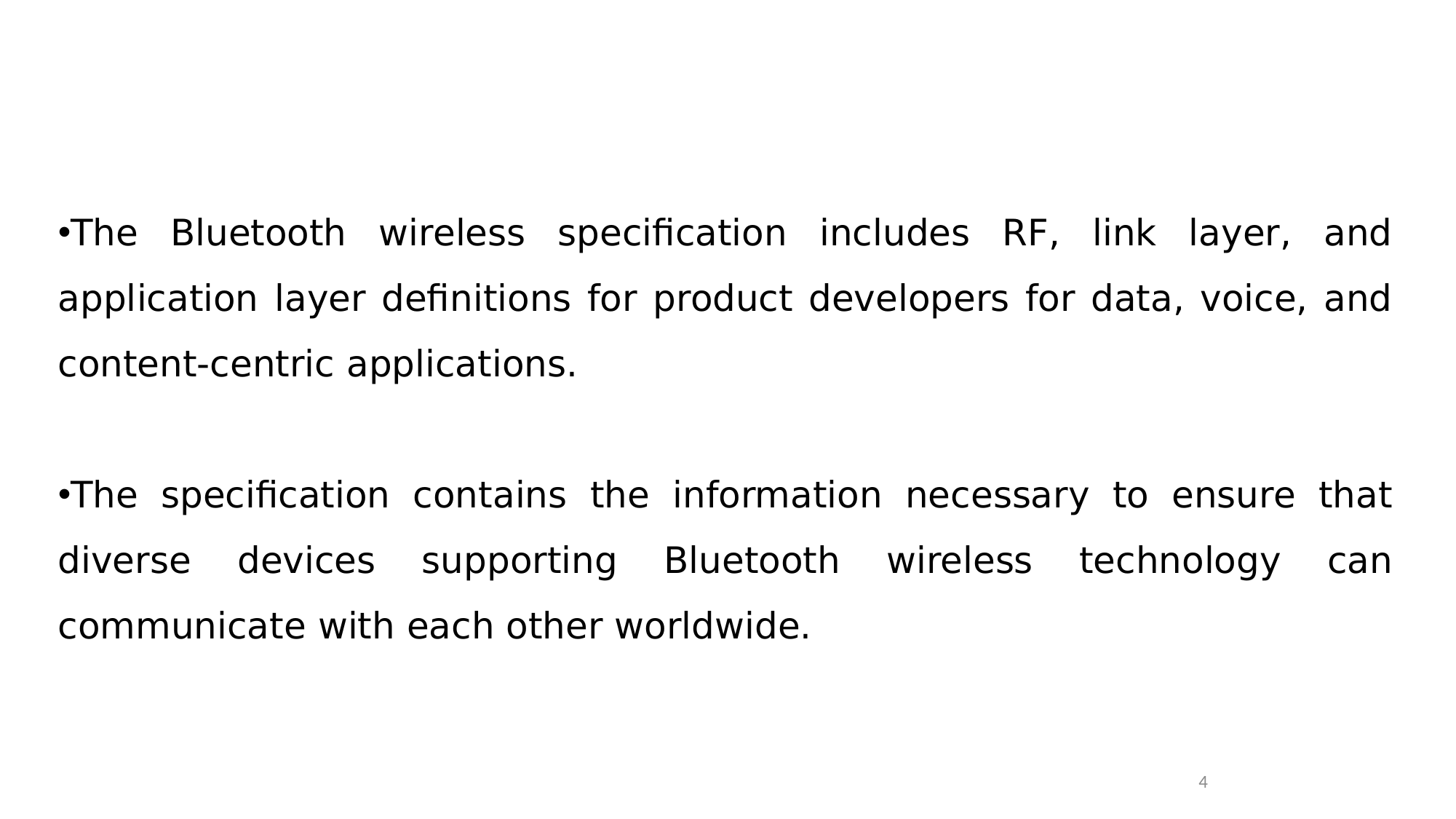

The Bluetooth wireless specification includes RF, link layer, and application layer definitions for product developers for data, voice, and content-centric applications.

The specification contains the information necessary to ensure that diverse devices supporting Bluetooth wireless technology can communicate with each other worldwide.

4